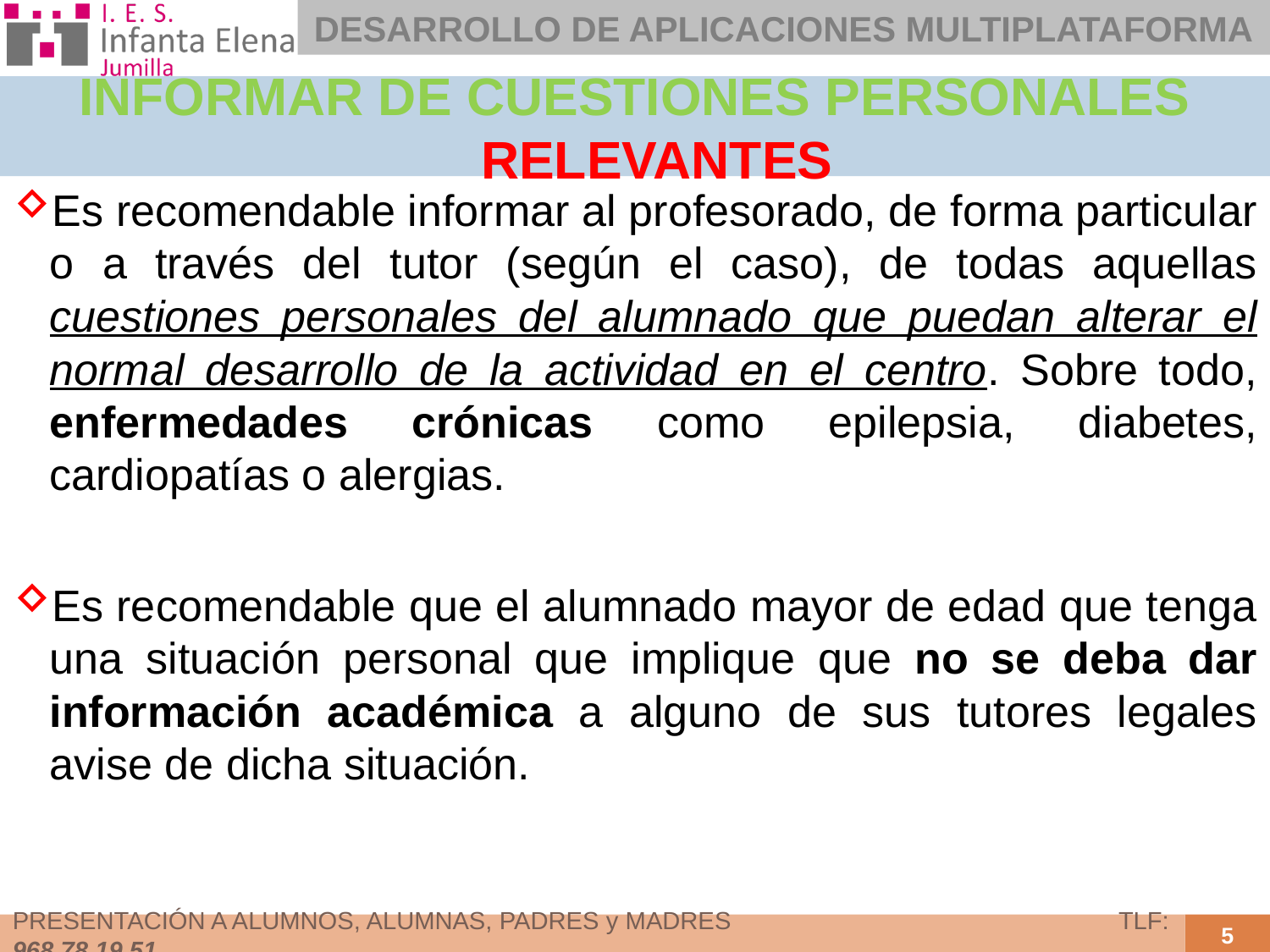

INFORMAR DE CUESTIONES PERSONALES RELEVANTES
Es recomendable informar al profesorado, de forma particular o a través del tutor (según el caso), de todas aquellas cuestiones personales del alumnado que puedan alterar el normal desarrollo de la actividad en el centro. Sobre todo, enfermedades crónicas como epilepsia, diabetes, cardiopatías o alergias.

Es recomendable que el alumnado mayor de edad que tenga una situación personal que implique que no se deba dar información académica a alguno de sus tutores legales avise de dicha situación.
PRESENTACIÓN A ALUMNOS, ALUMNAS, PADRES y MADRES			             TLF: 968 78 19 51
5